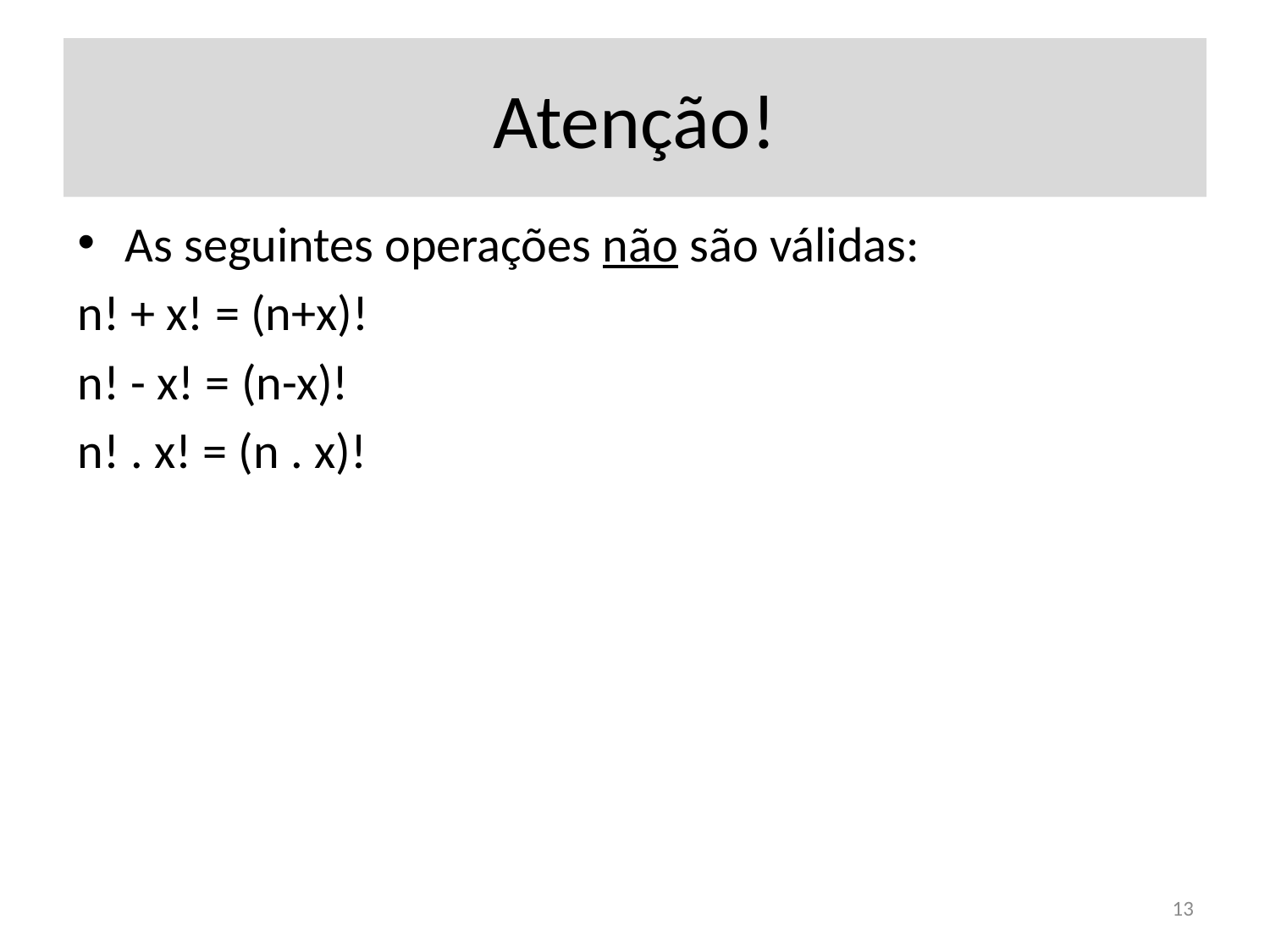

# Atenção!
As seguintes operações não são válidas:
n! + x! = (n+x)!
n! - x! = (n-x)!
n! . x! = (n . x)!

13